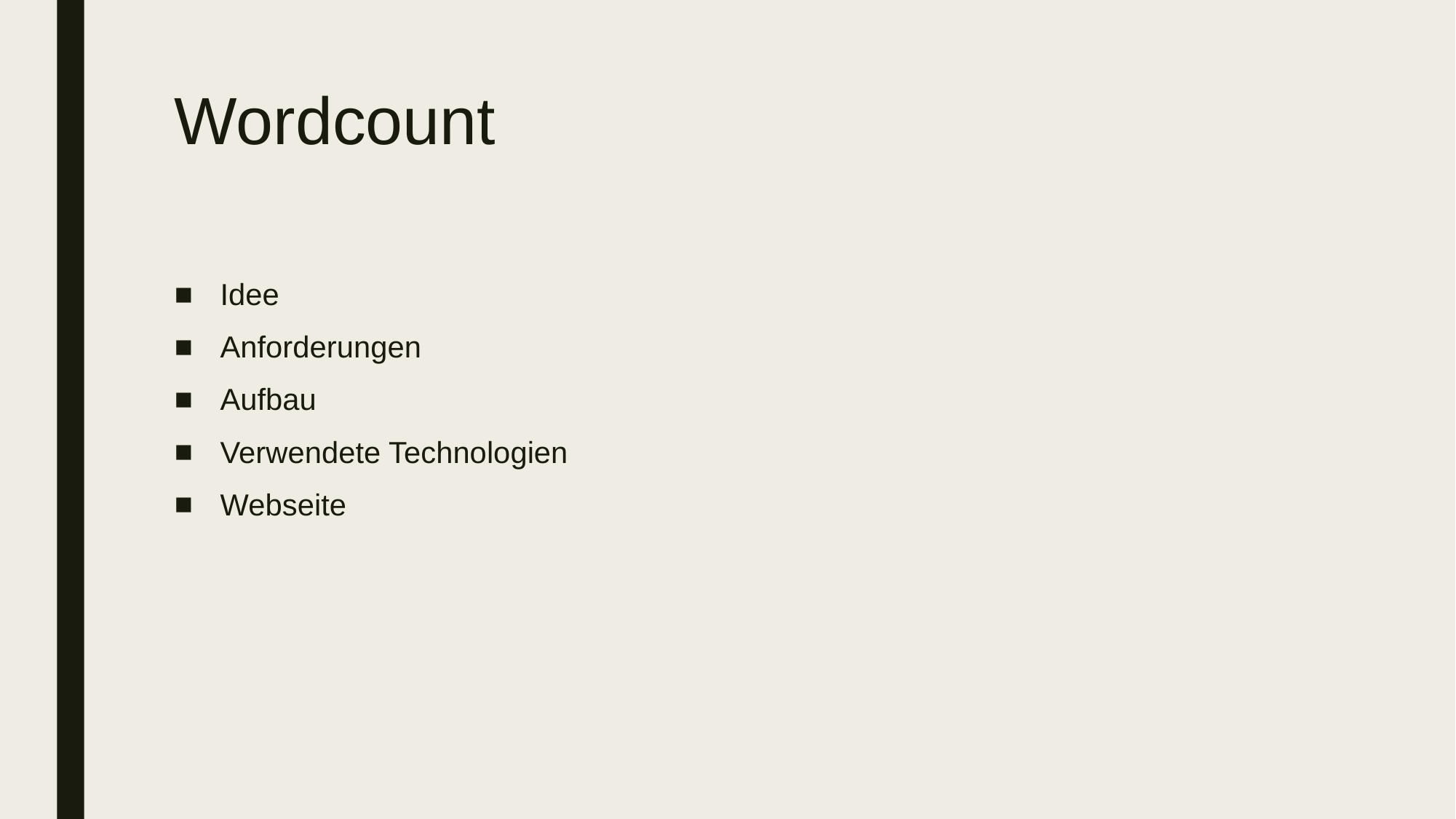

Wordcount

Idee
Anforderungen
Aufbau
Verwendete Technologien
Webseite